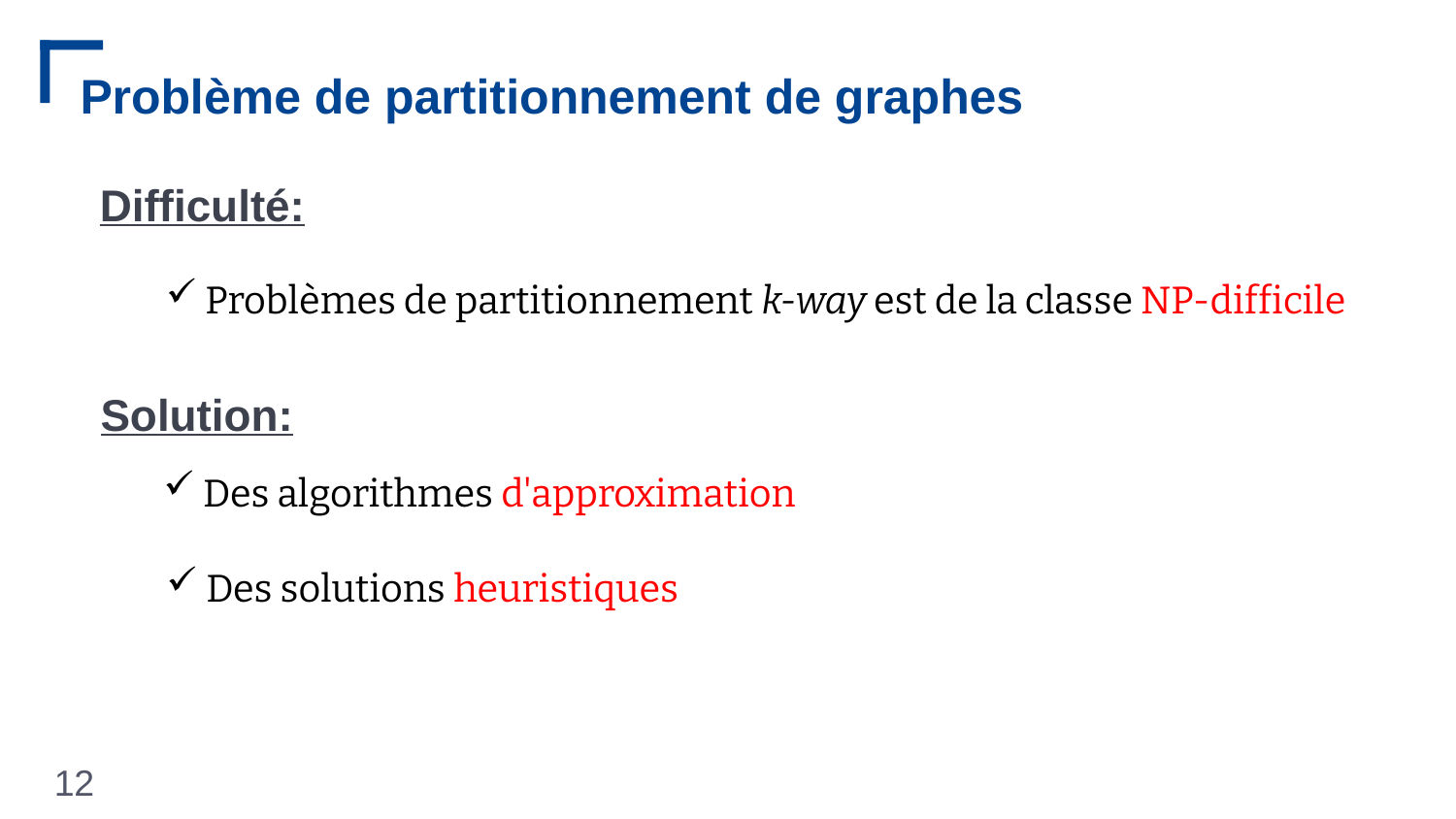

# Problème de partitionnement de graphes
Difficulté:
 Problèmes de partitionnement k-way est de la classe NP-difficile
Solution:
 Des algorithmes d'approximation
 Des solutions heuristiques
12